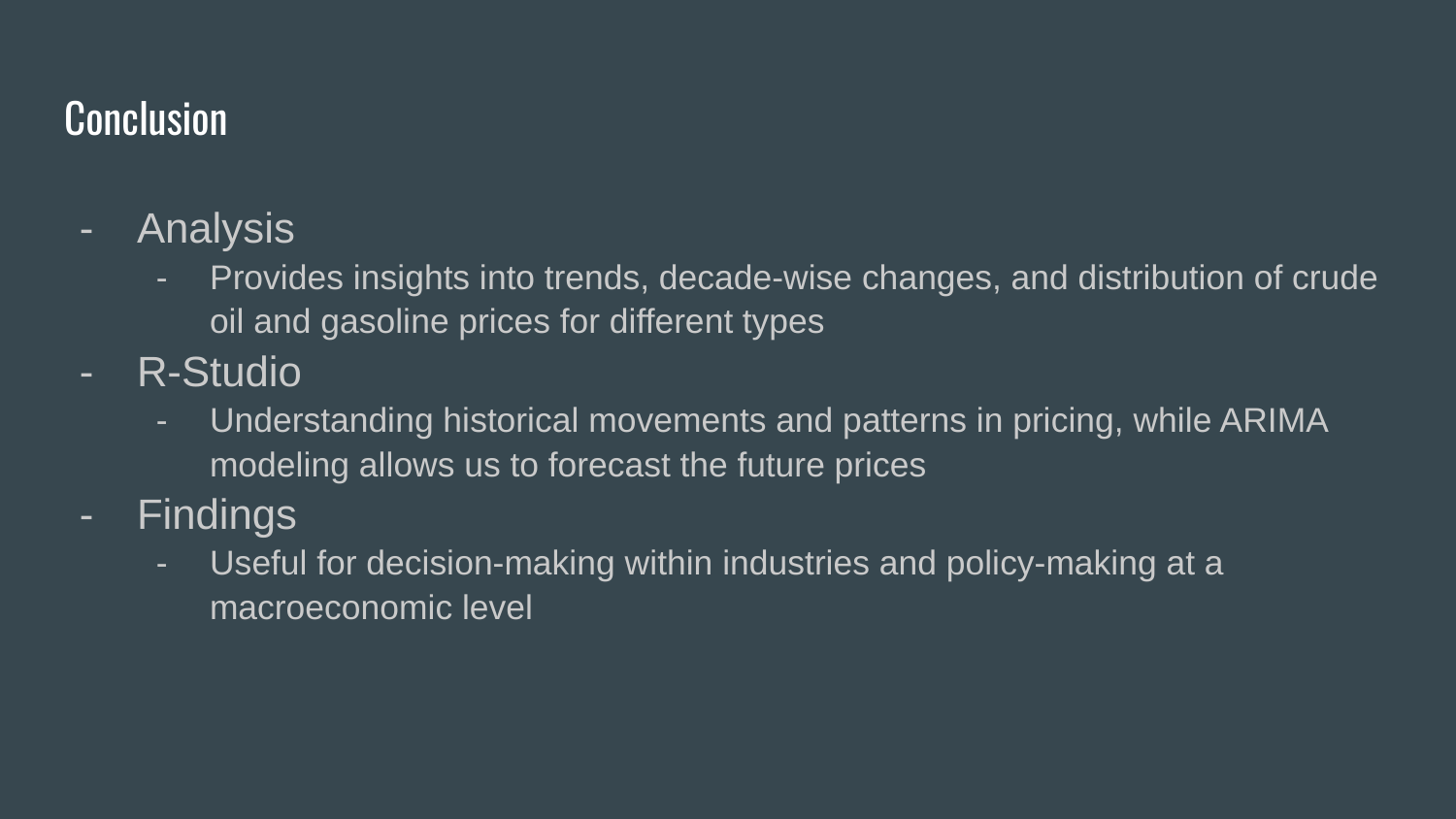

# Conclusion
Analysis
Provides insights into trends, decade-wise changes, and distribution of crude oil and gasoline prices for different types
R-Studio
Understanding historical movements and patterns in pricing, while ARIMA modeling allows us to forecast the future prices
Findings
Useful for decision-making within industries and policy-making at a macroeconomic level